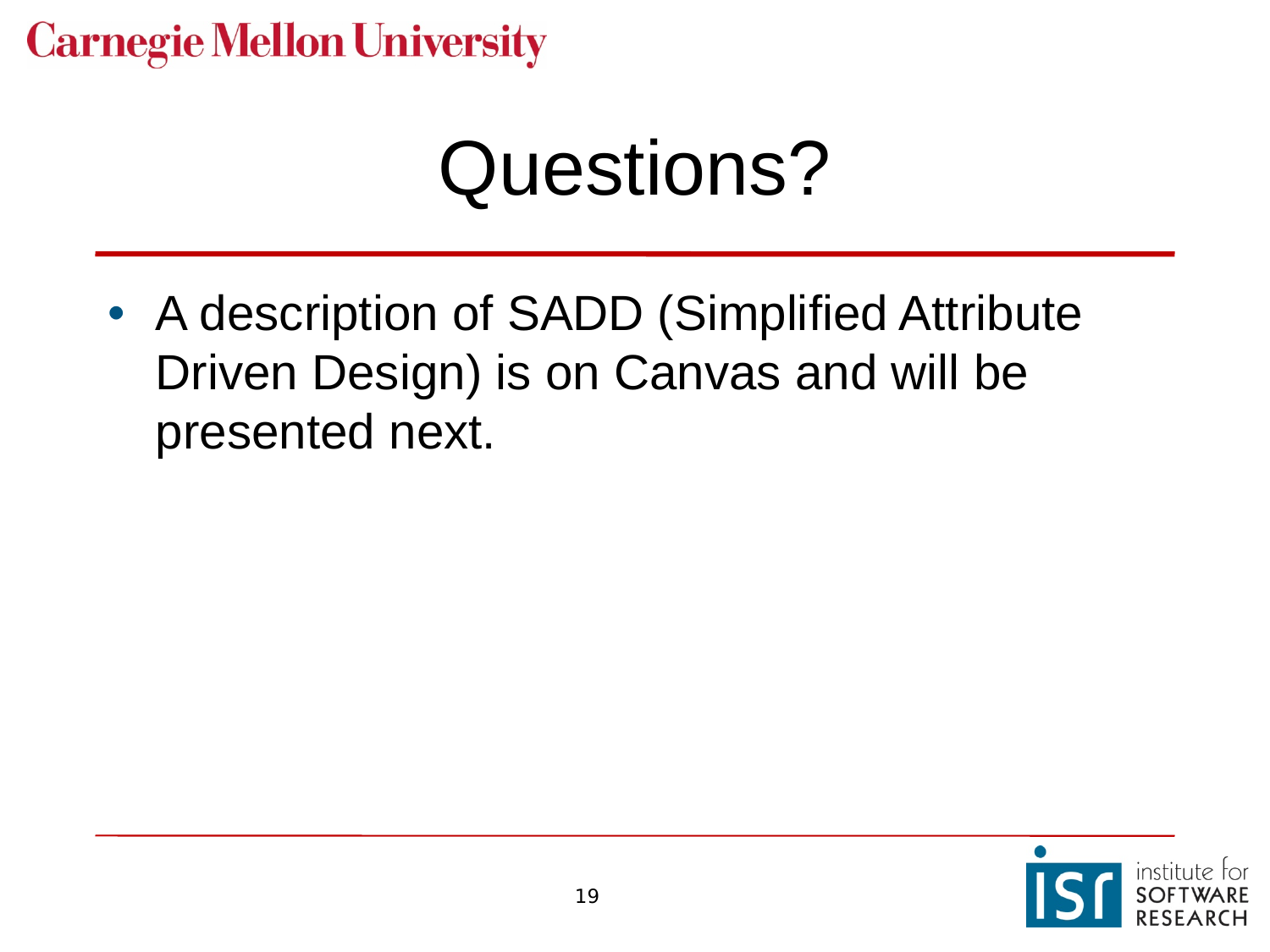

# Questions?
A description of SADD (Simplified Attribute Driven Design) is on Canvas and will be presented next.